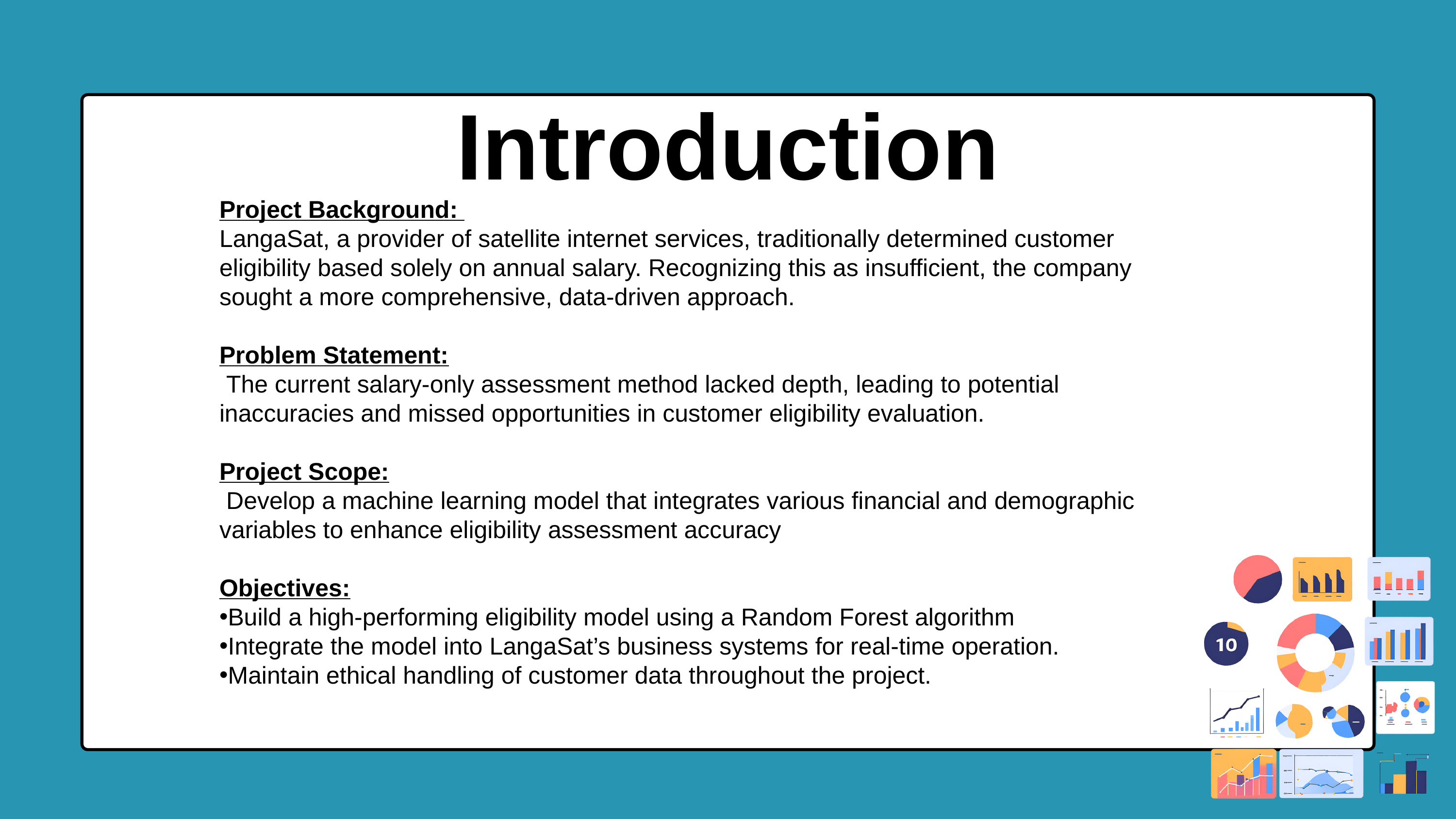

Introduction

Project Background:
LangaSat, a provider of satellite internet services, traditionally determined customer eligibility based solely on annual salary. Recognizing this as insufficient, the company sought a more comprehensive, data-driven approach.

Problem Statement:
 The current salary-only assessment method lacked depth, leading to potential inaccuracies and missed opportunities in customer eligibility evaluation.

Project Scope:
 Develop a machine learning model that integrates various financial and demographic variables to enhance eligibility assessment accuracy

Objectives:
Build a high-performing eligibility model using a Random Forest algorithm
Integrate the model into LangaSat’s business systems for real-time operation.
Maintain ethical handling of customer data throughout the project.